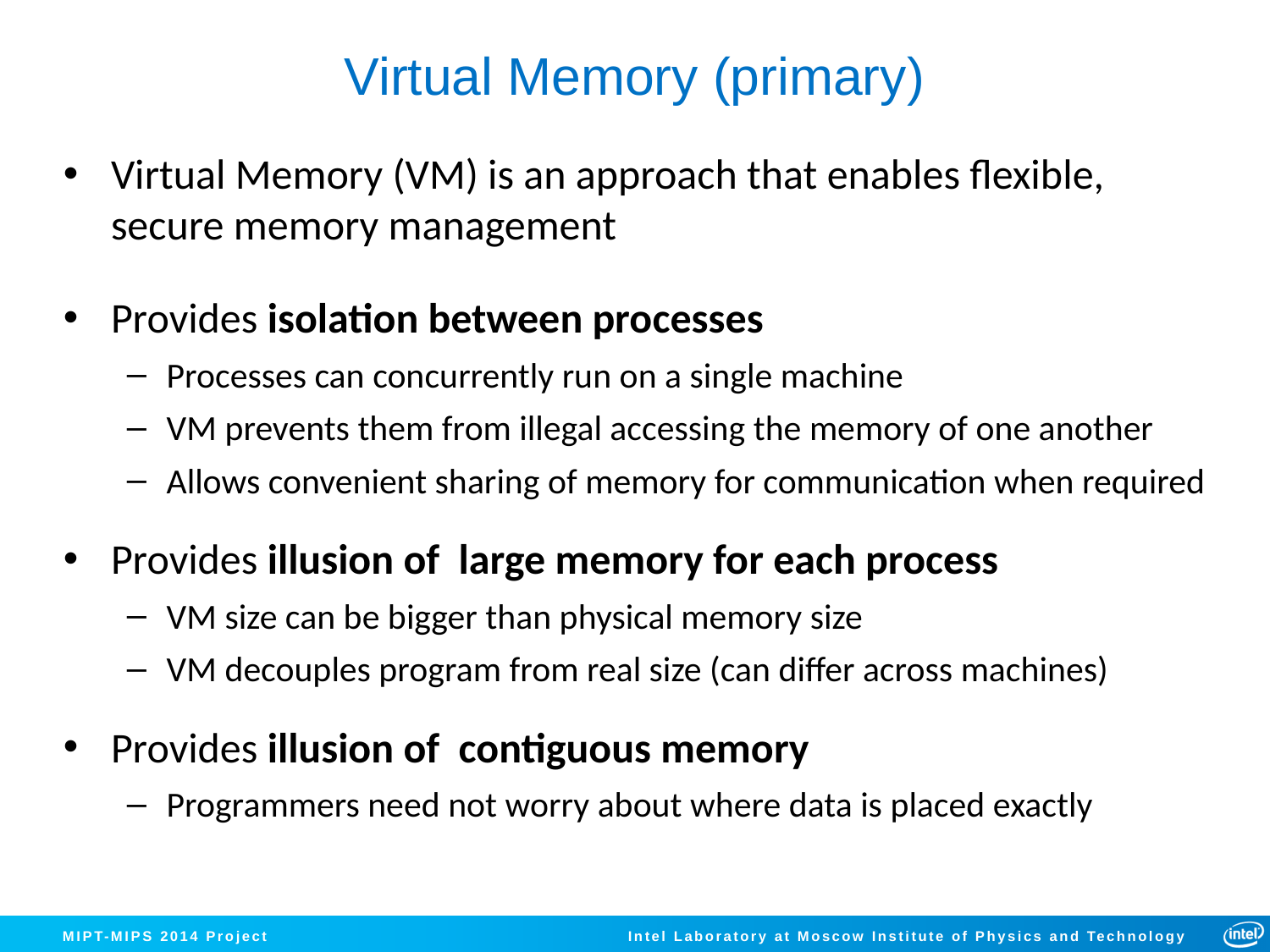

# Virtual Memory (primary)
Virtual Memory (VM) is an approach that enables flexible, secure memory management
Provides isolation between processes
Processes can concurrently run on a single machine
VM prevents them from illegal accessing the memory of one another
Allows convenient sharing of memory for communication when required
Provides illusion of  large memory for each process
VM size can be bigger than physical memory size
VM decouples program from real size (can differ across machines)
Provides illusion of  contiguous memory
Programmers need not worry about where data is placed exactly